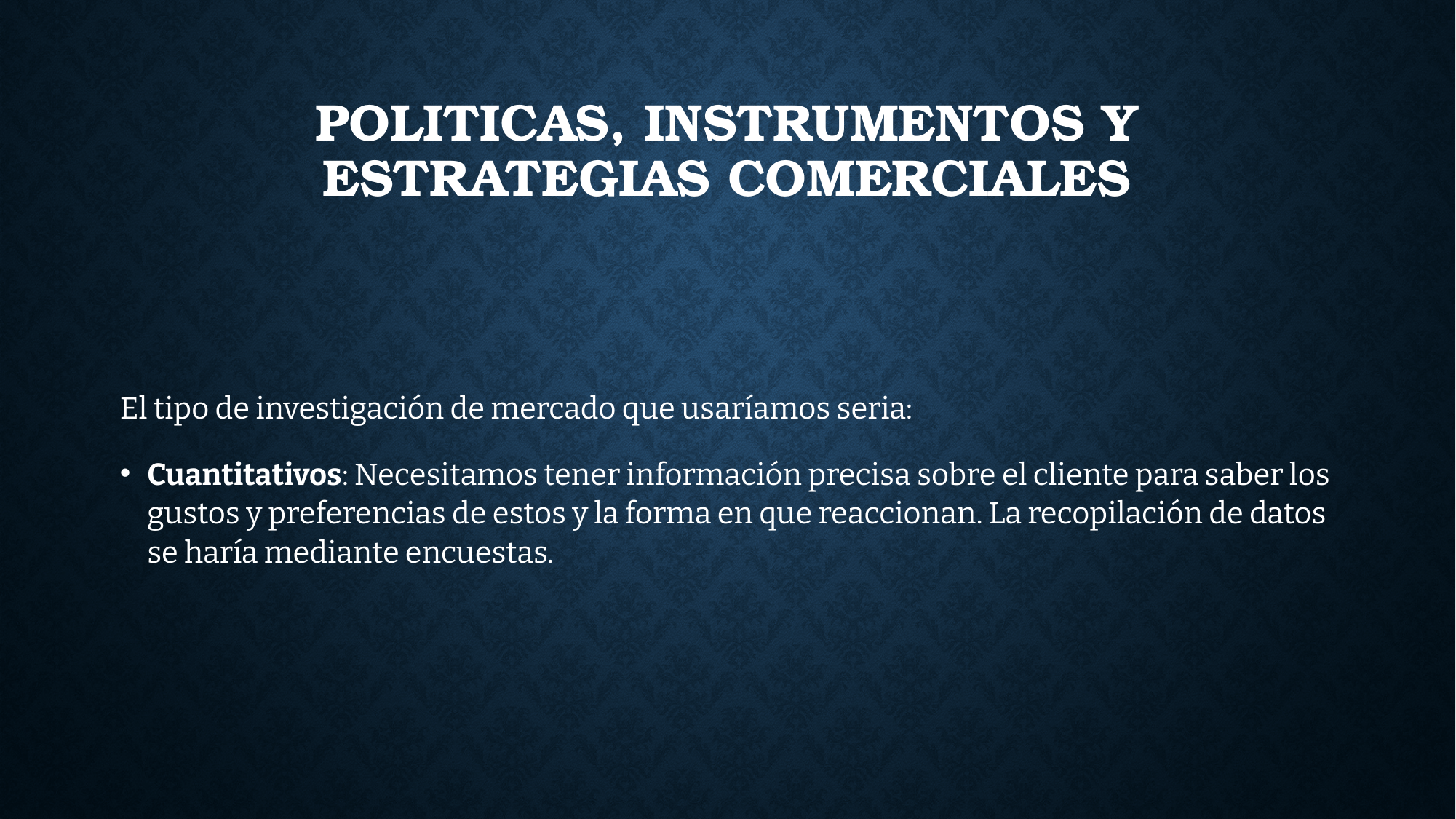

# POLITICAS, INSTRUMENTOS Y ESTRATEGIAS COMERCIALES

El tipo de investigación de mercado que usaríamos seria:
Cuantitativos: Necesitamos tener información precisa sobre el cliente para saber los gustos y preferencias de estos y la forma en que reaccionan. La recopilación de datos se haría mediante encuestas.